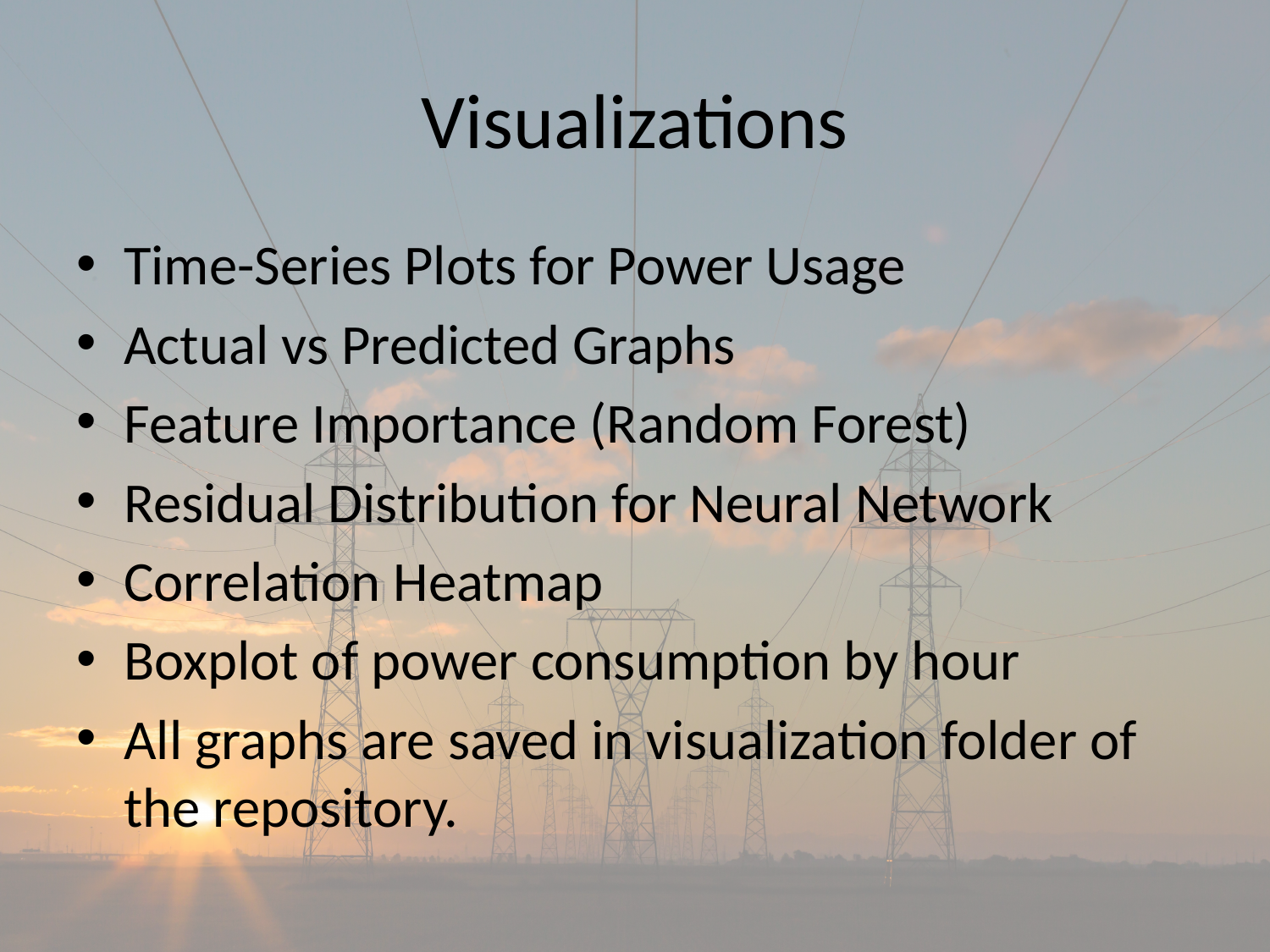

# Visualizations
Time-Series Plots for Power Usage
Actual vs Predicted Graphs
Feature Importance (Random Forest)
Residual Distribution for Neural Network
Correlation Heatmap
Boxplot of power consumption by hour
All graphs are saved in visualization folder of the repository.